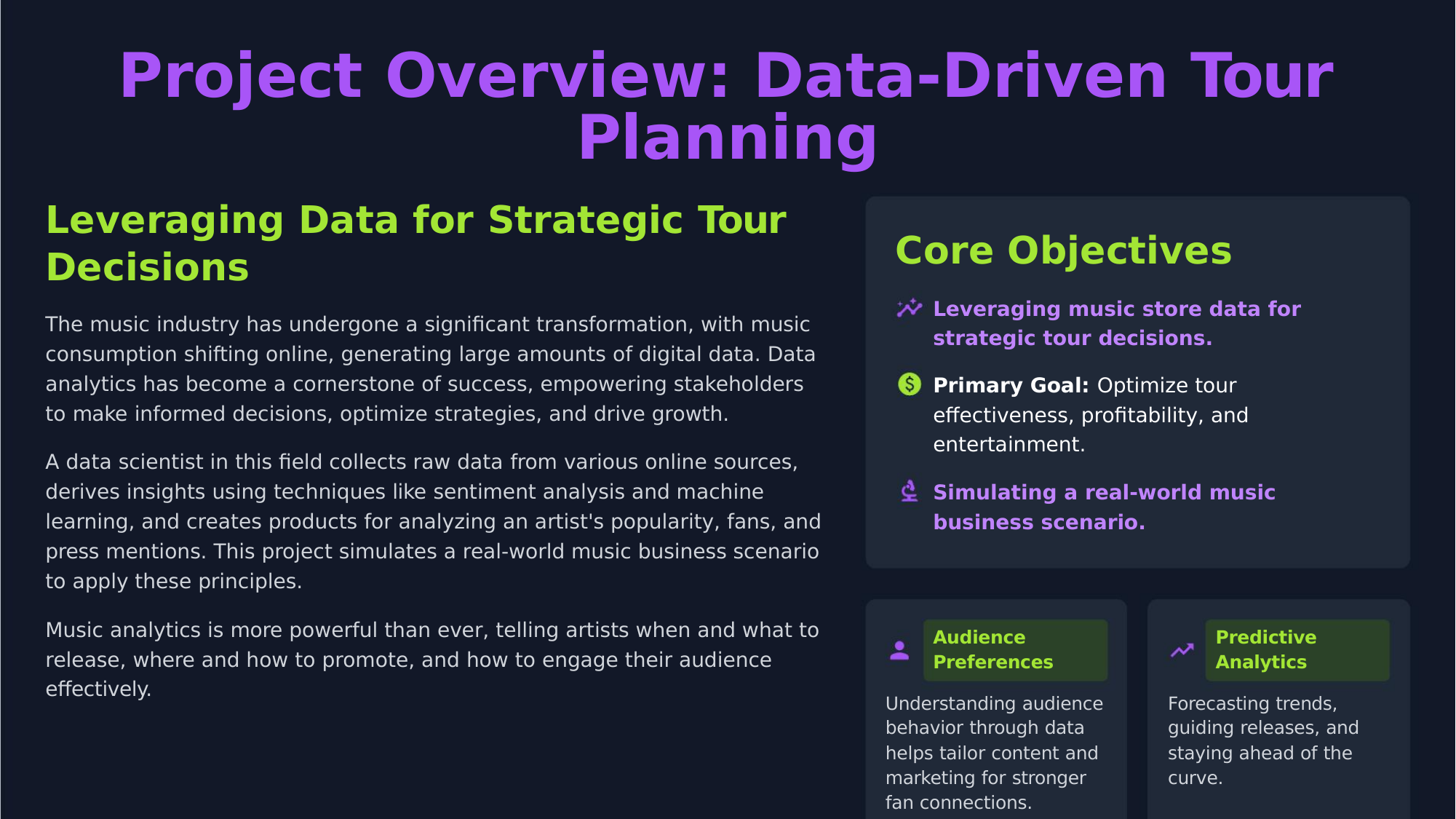

Project Overview: Data-Driven Tour
Planning
Leveraging Data for Strategic Tour
Decisions
Core Objectives
Leveraging music store data for
strategic tour decisions.
The music industry has undergone a signiﬁcant transformation, with music
consumption shifting online, generating large amounts of digital data. Data
analytics has become a cornerstone of success, empowering stakeholders
to make informed decisions, optimize strategies, and drive growth.
Primary Goal: Optimize tour
eﬀectiveness, proﬁtability, and
entertainment.
A data scientist in this ﬁeld collects raw data from various online sources,
derives insights using techniques like sentiment analysis and machine
learning, and creates products for analyzing an artist's popularity, fans, and
press mentions. This project simulates a real-world music business scenario
to apply these principles.
Simulating a real-world music
business scenario.
Music analytics is more powerful than ever, telling artists when and what to
release, where and how to promote, and how to engage their audience
eﬀectively.
Audience
Preferences
Predictive
Analytics
Understanding audience
behavior through data
helps tailor content and
marketing for stronger
fan connections.
Forecasting trends,
guiding releases, and
staying ahead of the
curve.
Revenue
Fan
Optimization
Engagement
Analyzing royalties,
licensing, and sales to
identify new income
opportunities.
Using data to
personalize experiences
and deepen loyalty.
Source: A Data Scientist in the Music Industry | Music Analytics: The Ultimate Guide | Music Data Analysis: Strategies for Success | Dashboard Music Stock Illustrations